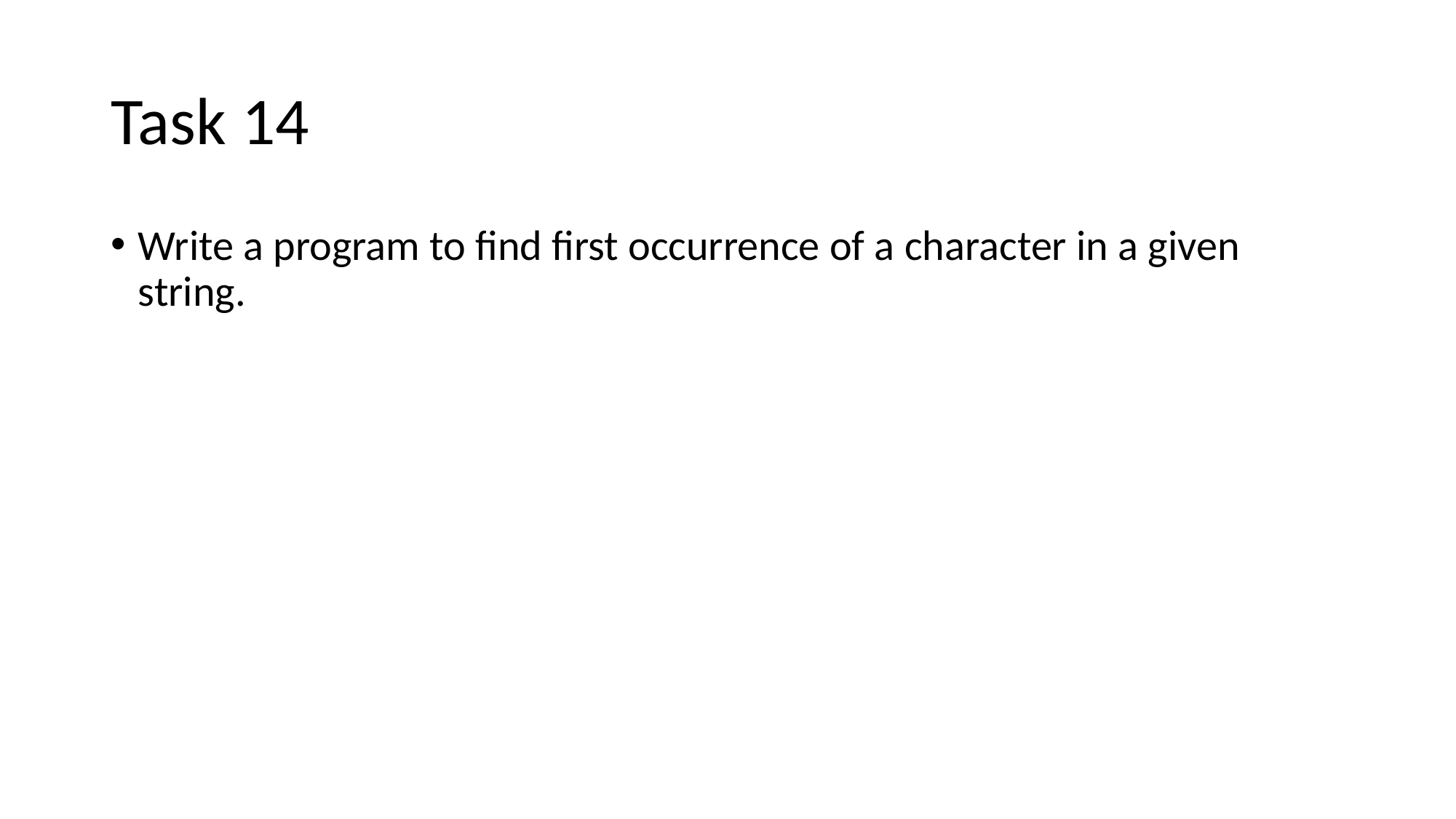

# Task 14
Write a program to find first occurrence of a character in a given string.